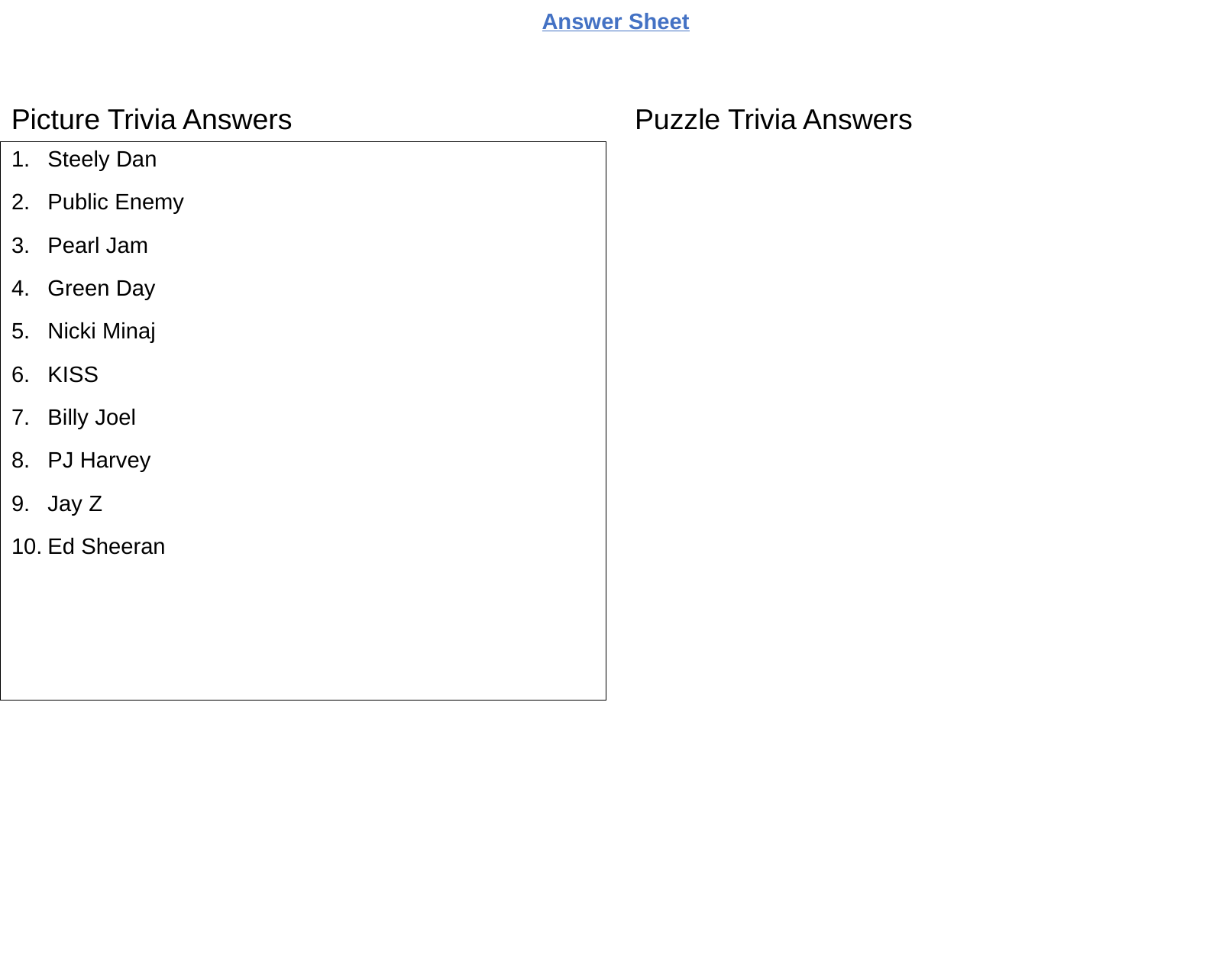

Steely Dan
Public Enemy
Pearl Jam
Green Day
Nicki Minaj
KISS
Billy Joel
PJ Harvey
Jay Z
Ed Sheeran